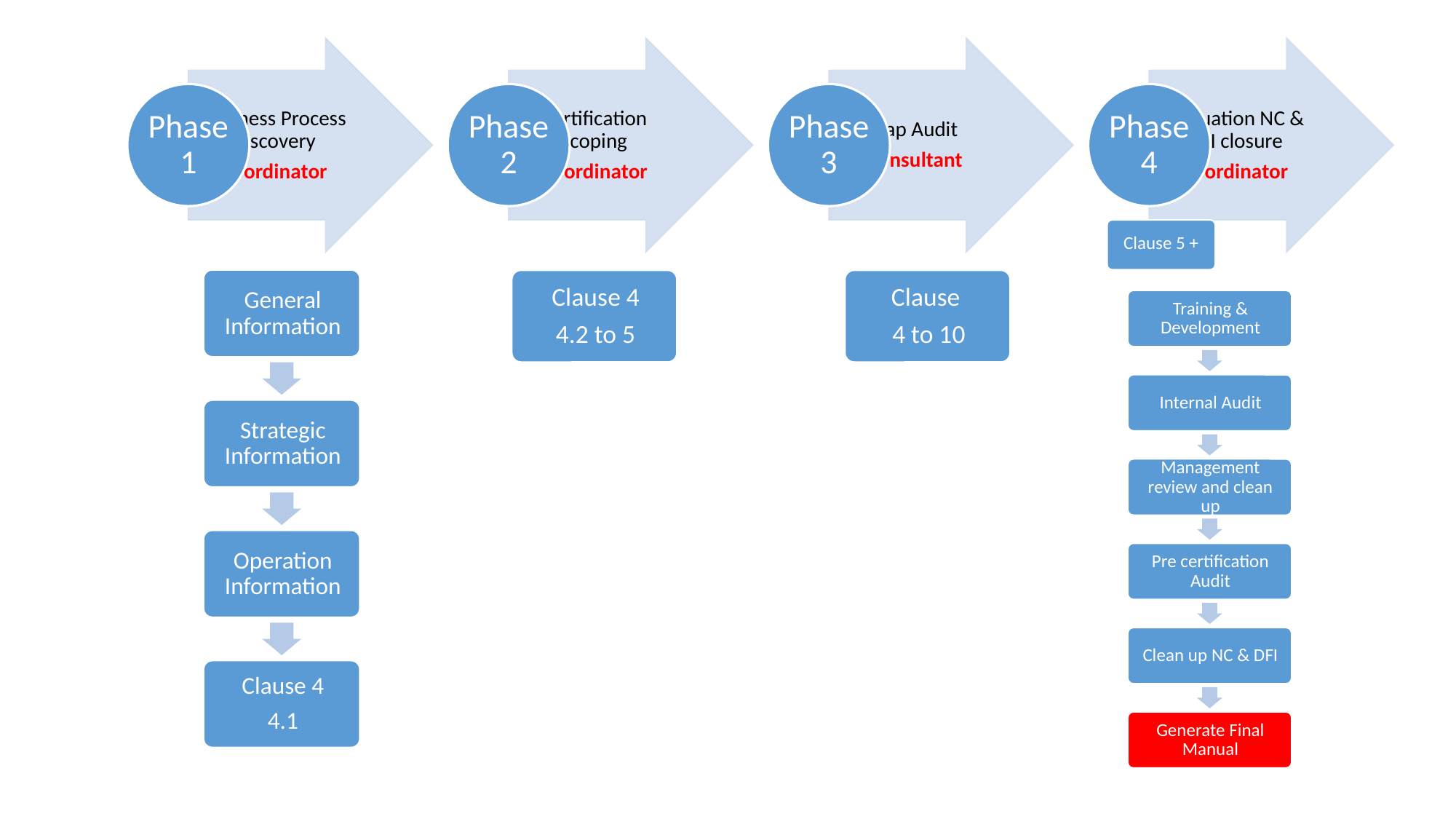

Business Process Discovery
Coordinator
Phase 1
Certification scoping
Coordinator
Phase 2
Gap Audit
Consultant
Phase 3
Evaluation NC & DFI closure
Coordinator
Phase 4

Clause 5 +
General Information

Strategic Information

Operation Information

Clause 4
4.1
Clause 4
4.2 to 5
Clause
4 to 10
Training & Development

Internal Audit

Management review and clean up

Pre certification Audit

Clean up NC & DFI

Generate Final Manual